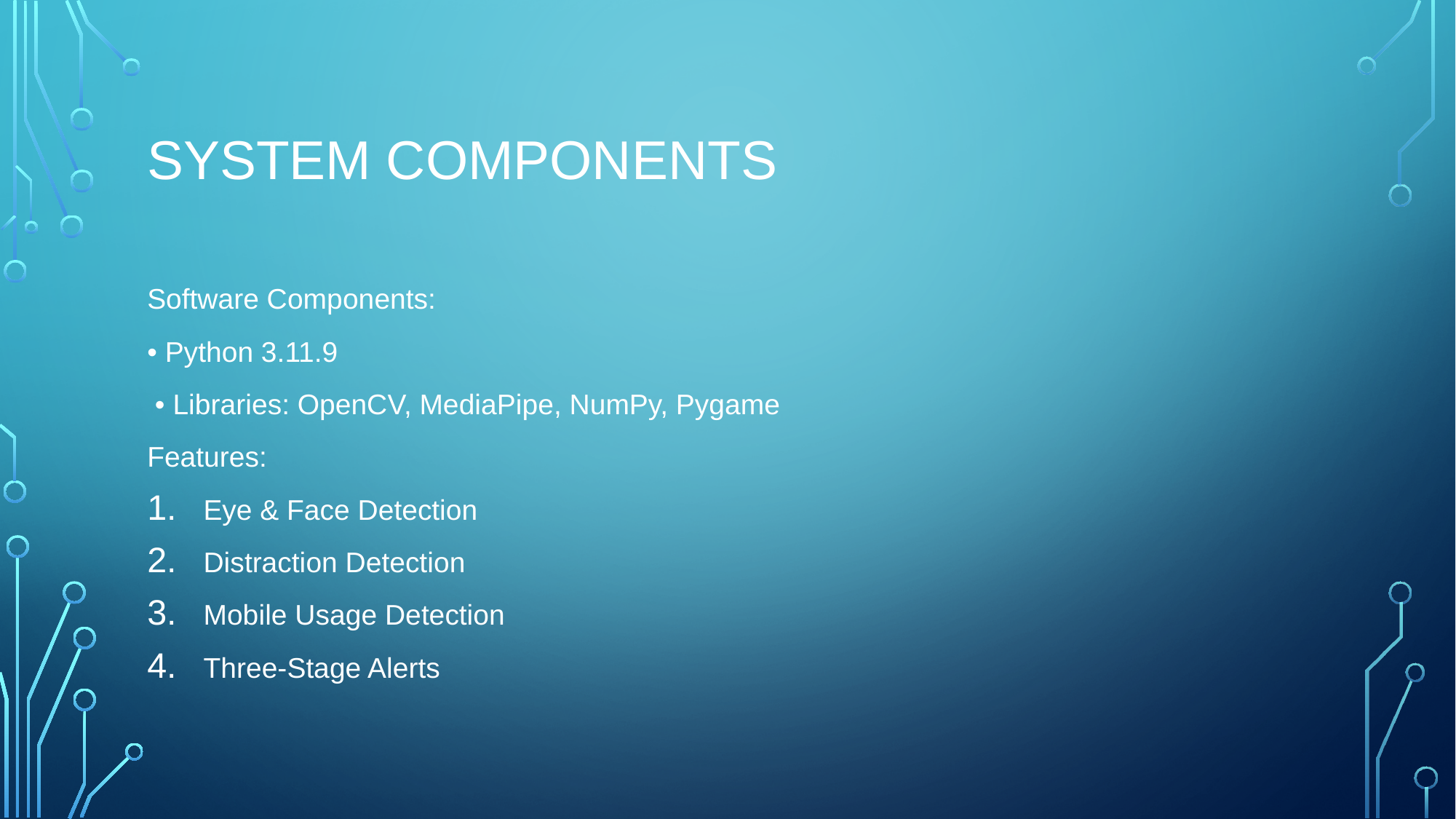

# System Components
Software Components:
• Python 3.11.9
 • Libraries: OpenCV, MediaPipe, NumPy, Pygame
Features:
Eye & Face Detection
Distraction Detection
Mobile Usage Detection
Three-Stage Alerts